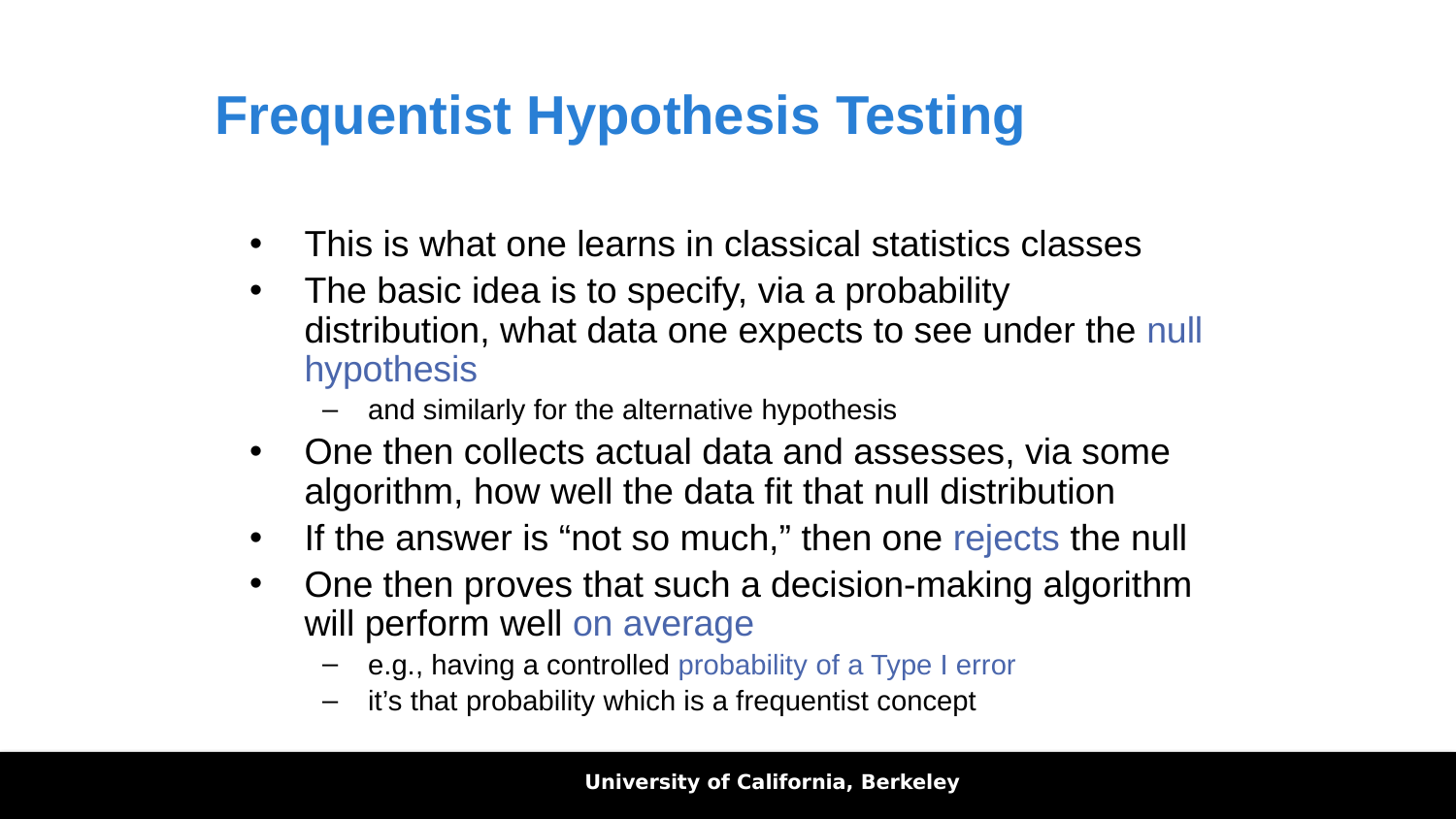

# Frequentist Hypothesis Testing
This is what one learns in classical statistics classes
The basic idea is to specify, via a probability distribution, what data one expects to see under the null hypothesis
and similarly for the alternative hypothesis
One then collects actual data and assesses, via some algorithm, how well the data fit that null distribution
If the answer is “not so much,” then one rejects the null
One then proves that such a decision-making algorithm will perform well on average
e.g., having a controlled probability of a Type I error
it’s that probability which is a frequentist concept

University of California, Berkeley